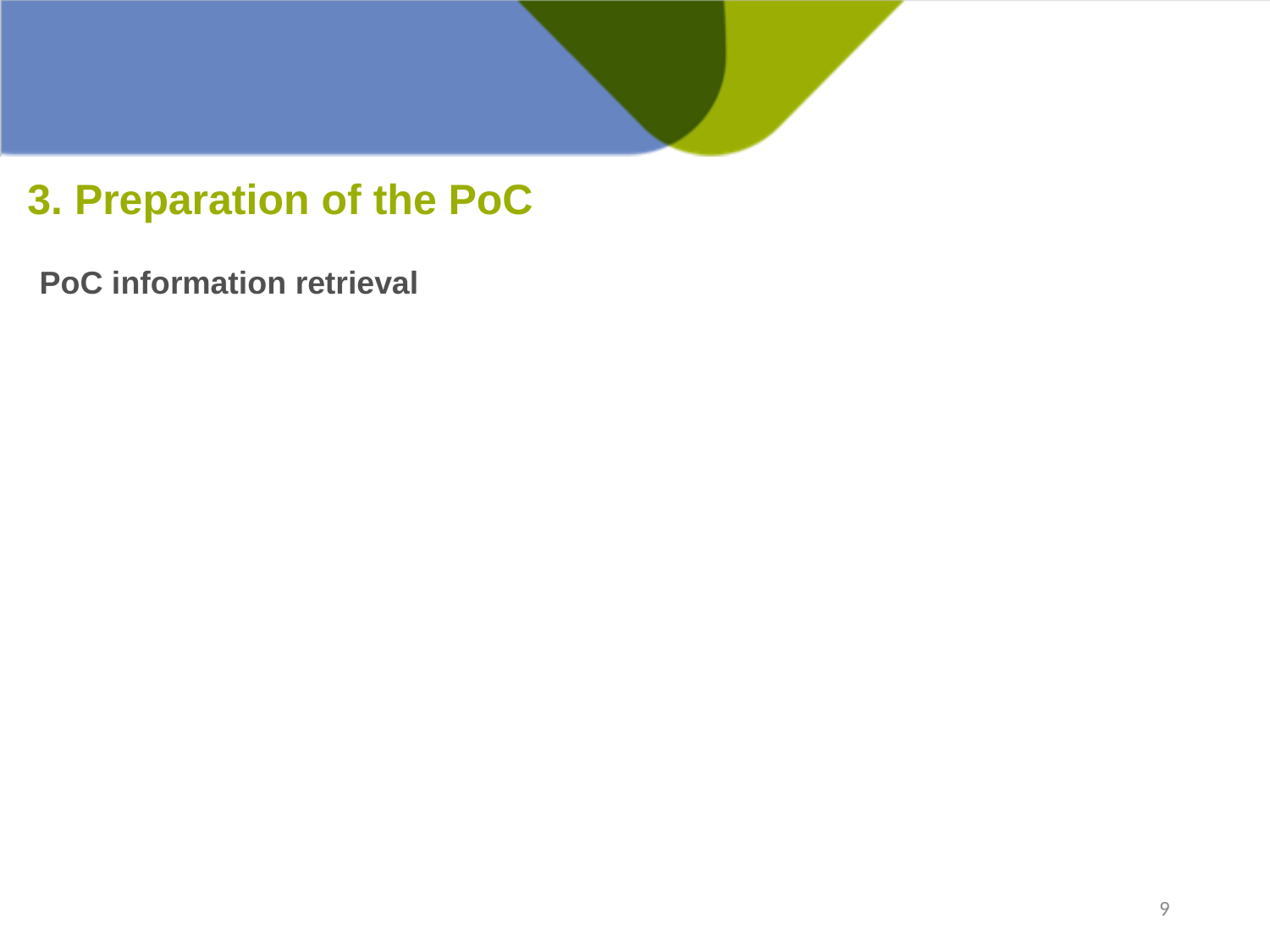

3. Preparation of the PoC
PoC information retrieval

9